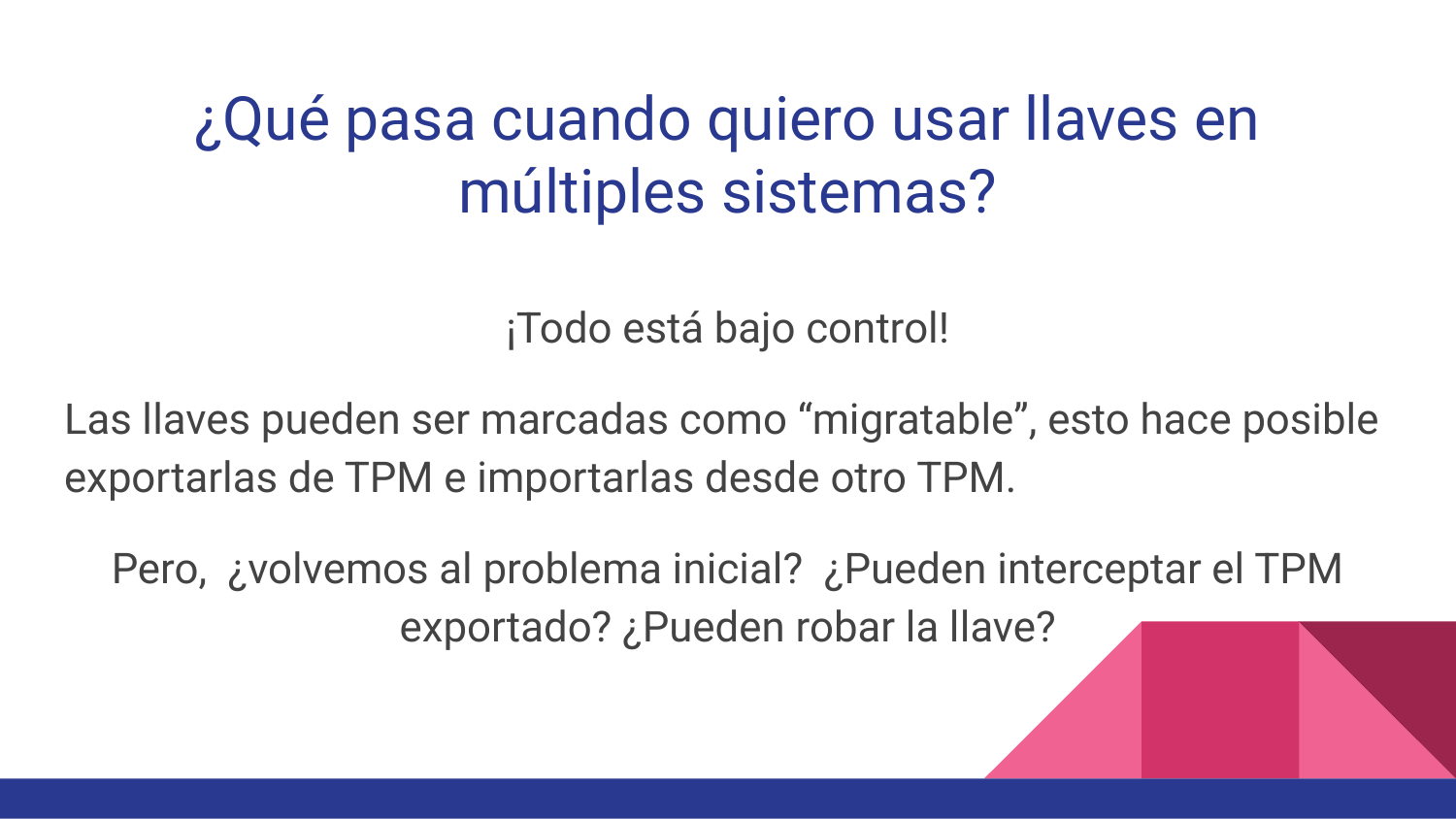

# ¿Qué pasa cuando quiero usar llaves en múltiples sistemas?
¡Todo está bajo control!
Las llaves pueden ser marcadas como “migratable”, esto hace posible exportarlas de TPM e importarlas desde otro TPM.
Pero,  ¿volvemos al problema inicial?  ¿Pueden interceptar el TPM exportado? ¿Pueden robar la llave?